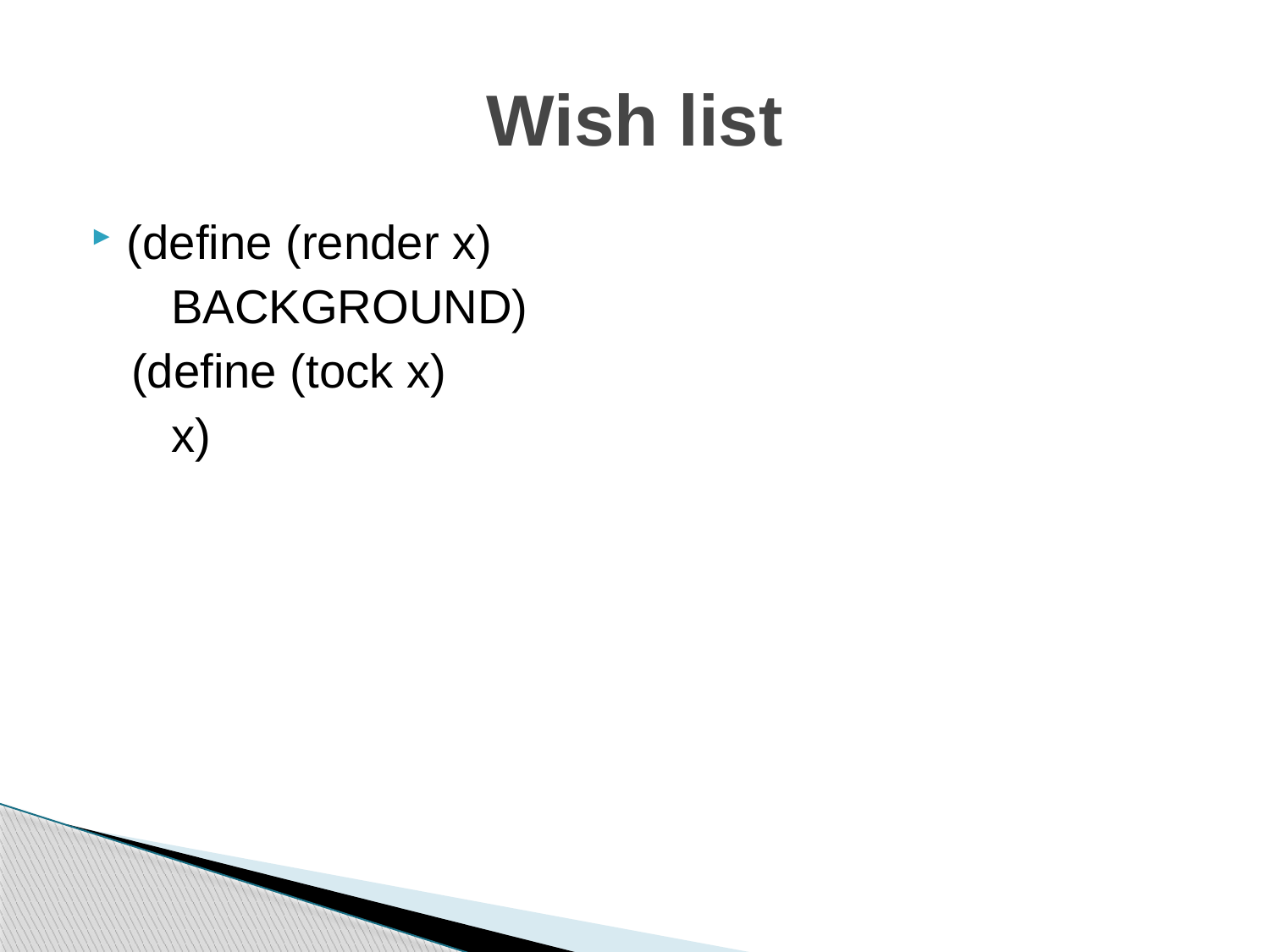

# Wish list
(define (render x)
      BACKGROUND)
   (define (tock x)
      x)